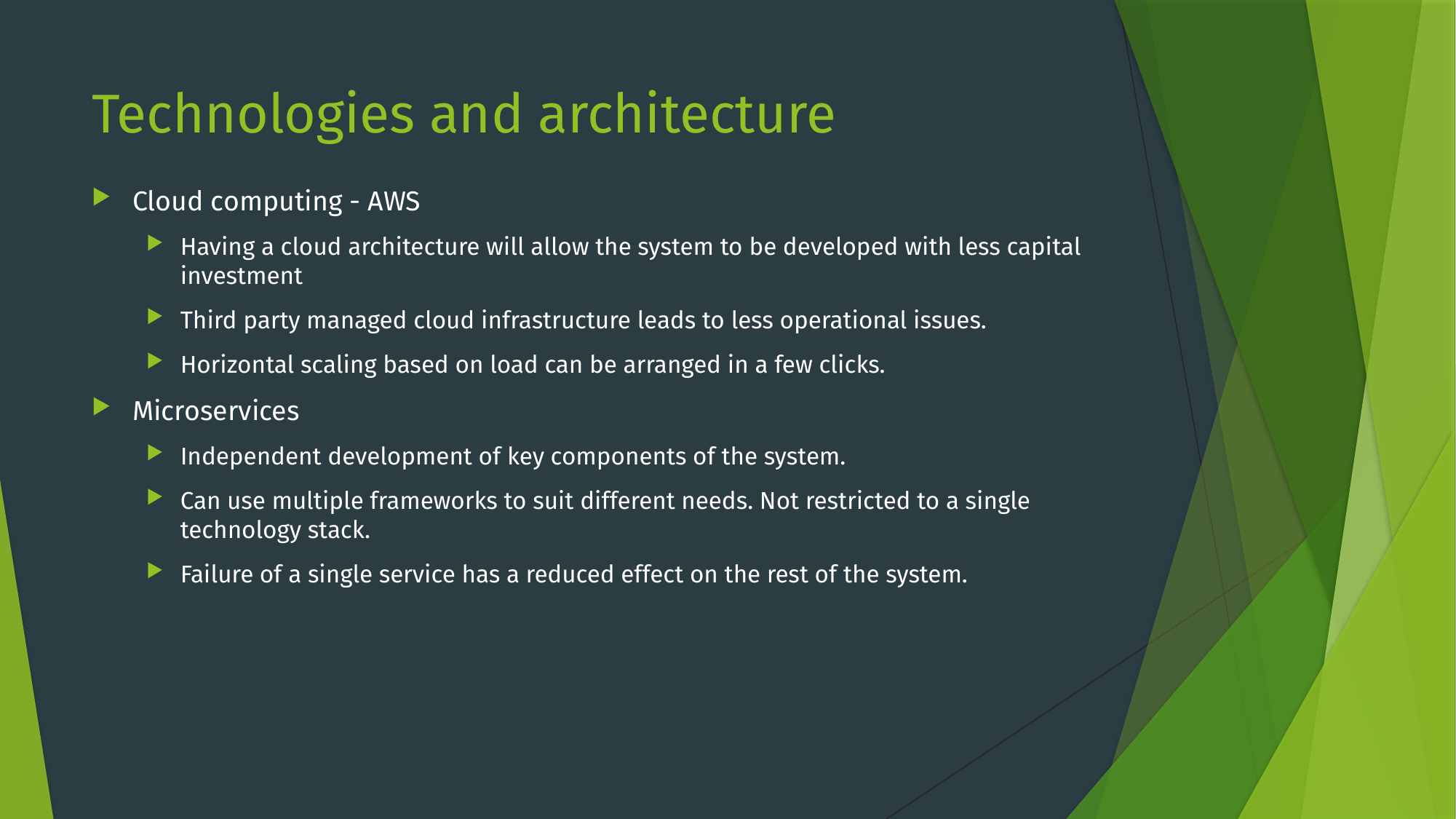

# Technologies and architecture
Cloud computing - AWS
Having a cloud architecture will allow the system to be developed with less capital investment
Third party managed cloud infrastructure leads to less operational issues.
Horizontal scaling based on load can be arranged in a few clicks.
Microservices
Independent development of key components of the system.
Can use multiple frameworks to suit different needs. Not restricted to a single technology stack.
Failure of a single service has a reduced effect on the rest of the system.